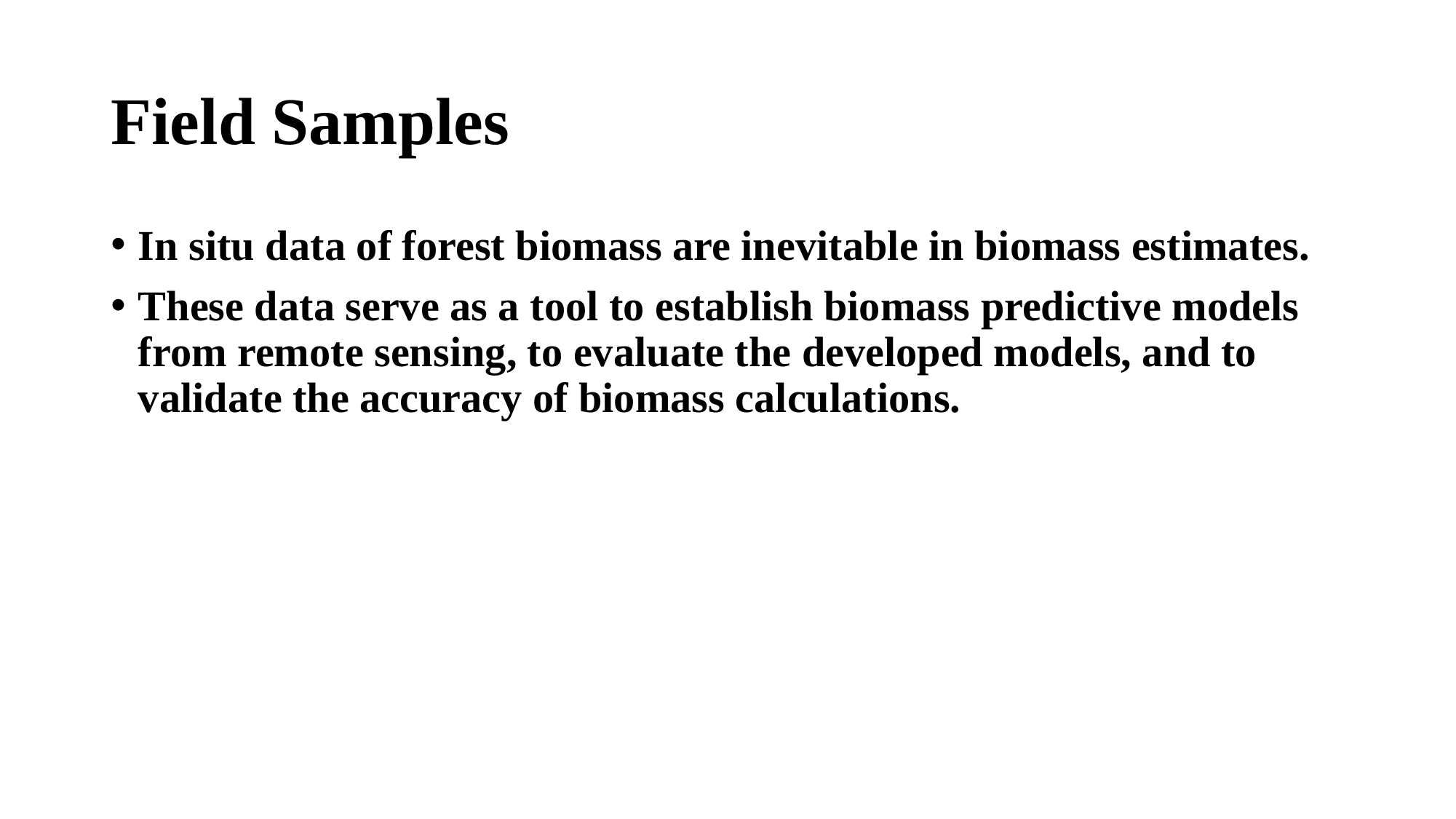

# Field Samples
In situ data of forest biomass are inevitable in biomass estimates.
These data serve as a tool to establish biomass predictive models from remote sensing, to evaluate the developed models, and to validate the accuracy of biomass calculations.